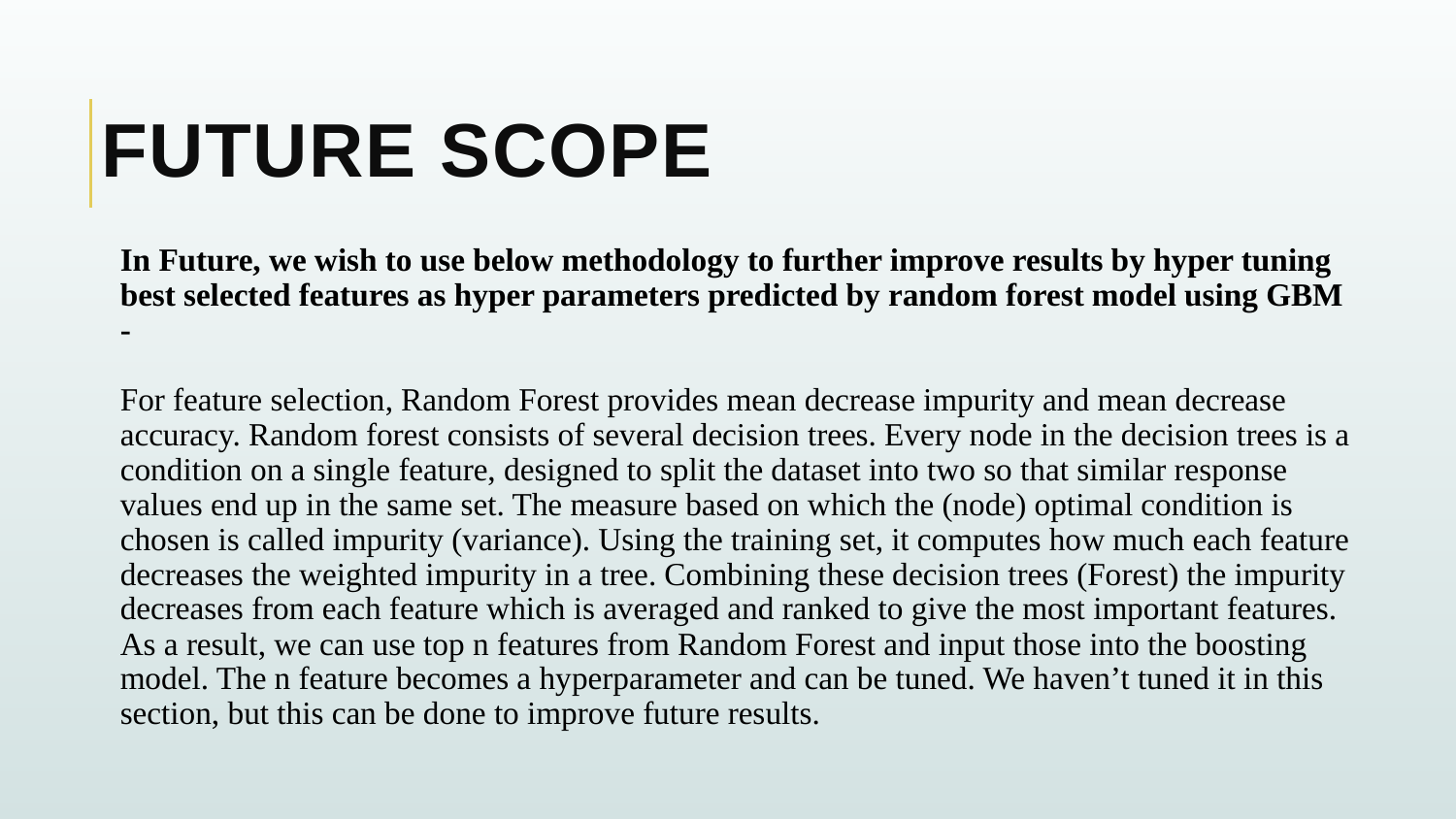

# Future Scope
In Future, we wish to use below methodology to further improve results by hyper tuning best selected features as hyper parameters predicted by random forest model using GBM  -
For feature selection, Random Forest provides mean decrease impurity and mean decrease accuracy. Random forest consists of several decision trees. Every node in the decision trees is a condition on a single feature, designed to split the dataset into two so that similar response values end up in the same set. The measure based on which the (node) optimal condition is chosen is called impurity (variance). Using the training set, it computes how much each feature decreases the weighted impurity in a tree. Combining these decision trees (Forest) the impurity decreases from each feature which is averaged and ranked to give the most important features. As a result, we can use top n features from Random Forest and input those into the boosting model. The n feature becomes a hyperparameter and can be tuned. We haven’t tuned it in this section, but this can be done to improve future results.